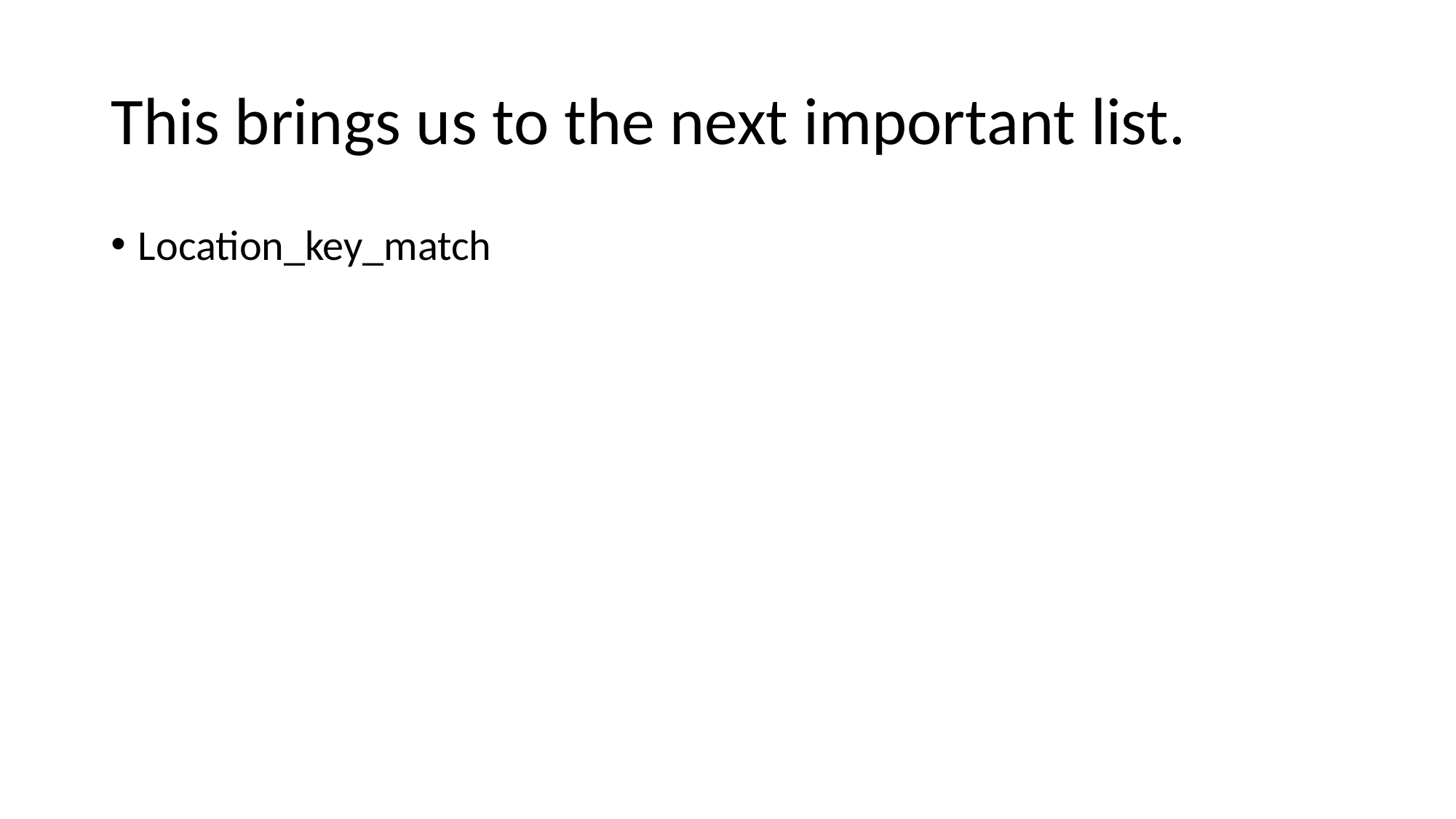

# This brings us to the next important list.
Location_key_match